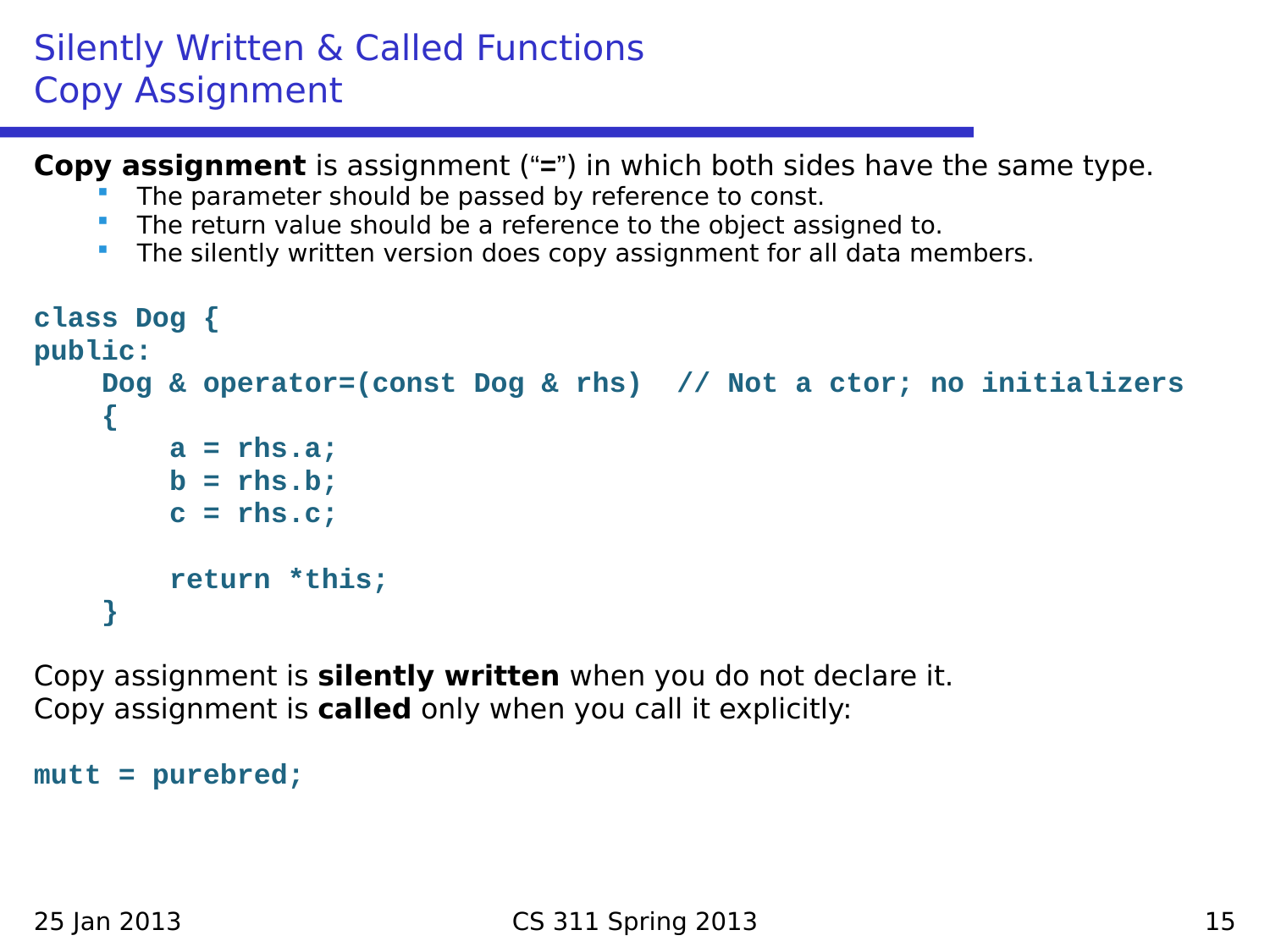

# Silently Written & Called Functions Copy Assignment
Copy assignment is assignment (“=”) in which both sides have the same type.
The parameter should be passed by reference to const.
The return value should be a reference to the object assigned to.
The silently written version does copy assignment for all data members.

class Dog {
public:
    Dog & operator=(const Dog & rhs)  // Not a ctor; no initializers
    {
        a = rhs.a;
        b = rhs.b;
        c = rhs.c;

        return *this;
    }

Copy assignment is silently written when you do not declare it.
Copy assignment is called only when you call it explicitly:

mutt = purebred;
25 Jan 2013
CS 311 Spring 2013
15